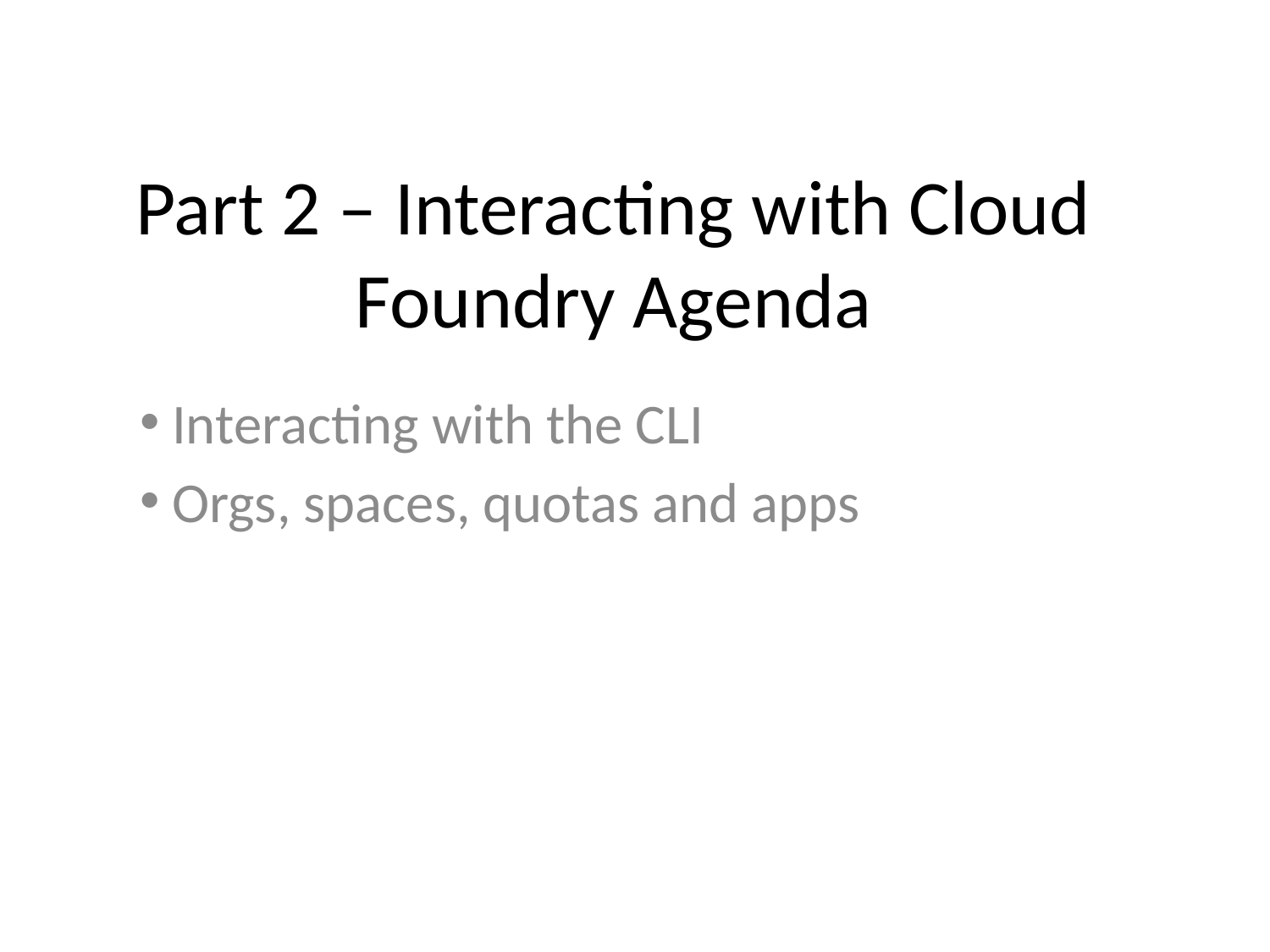

# Part 2 – Interacting with Cloud Foundry Agenda
 Interacting with the CLI
 Orgs, spaces, quotas and apps